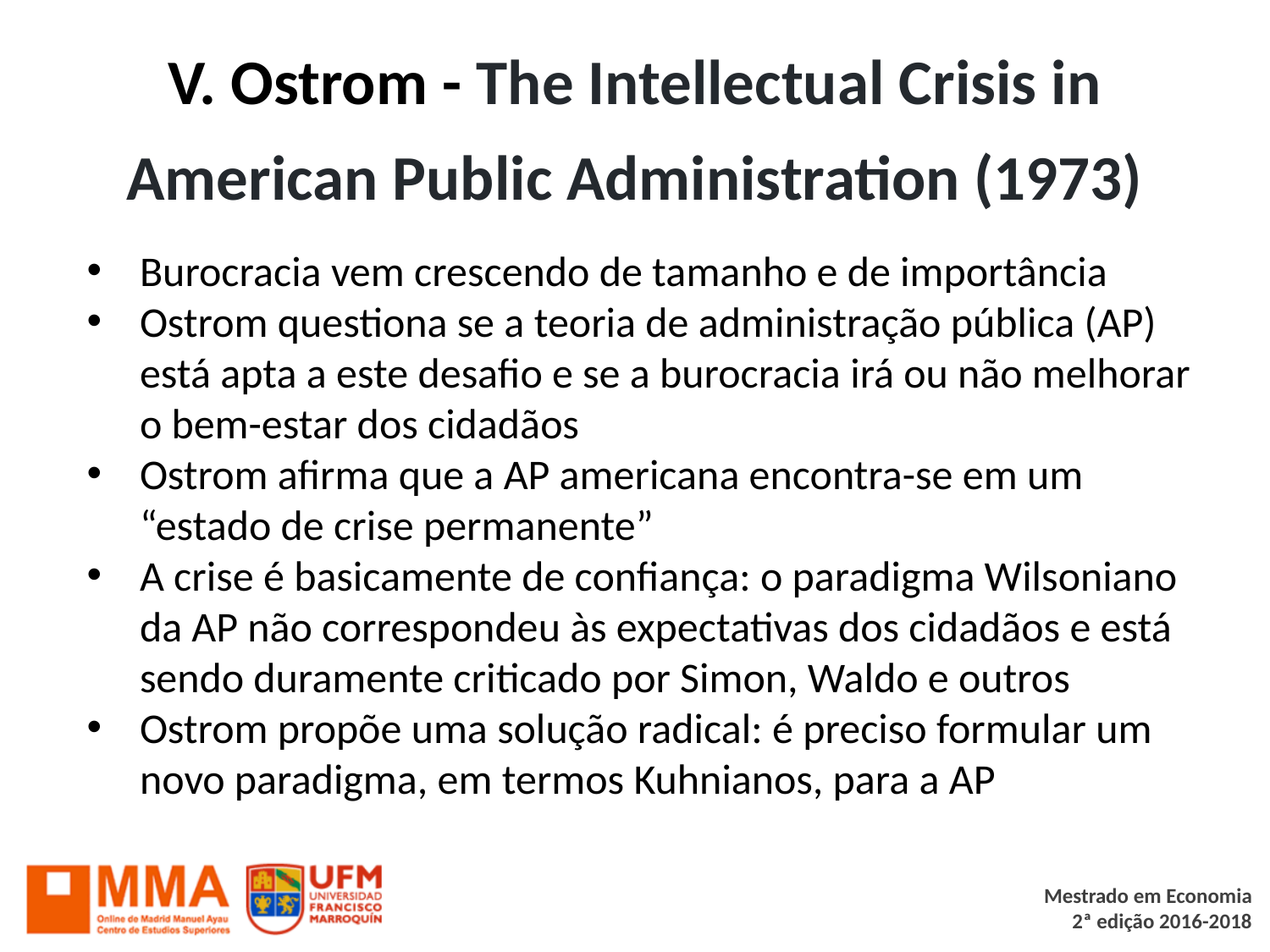

# V. Ostrom - The Intellectual Crisis in American Public Administration (1973)
Burocracia vem crescendo de tamanho e de importância
Ostrom questiona se a teoria de administração pública (AP) está apta a este desafio e se a burocracia irá ou não melhorar o bem-estar dos cidadãos
Ostrom afirma que a AP americana encontra-se em um “estado de crise permanente”
A crise é basicamente de confiança: o paradigma Wilsoniano da AP não correspondeu às expectativas dos cidadãos e está sendo duramente criticado por Simon, Waldo e outros
Ostrom propõe uma solução radical: é preciso formular um novo paradigma, em termos Kuhnianos, para a AP